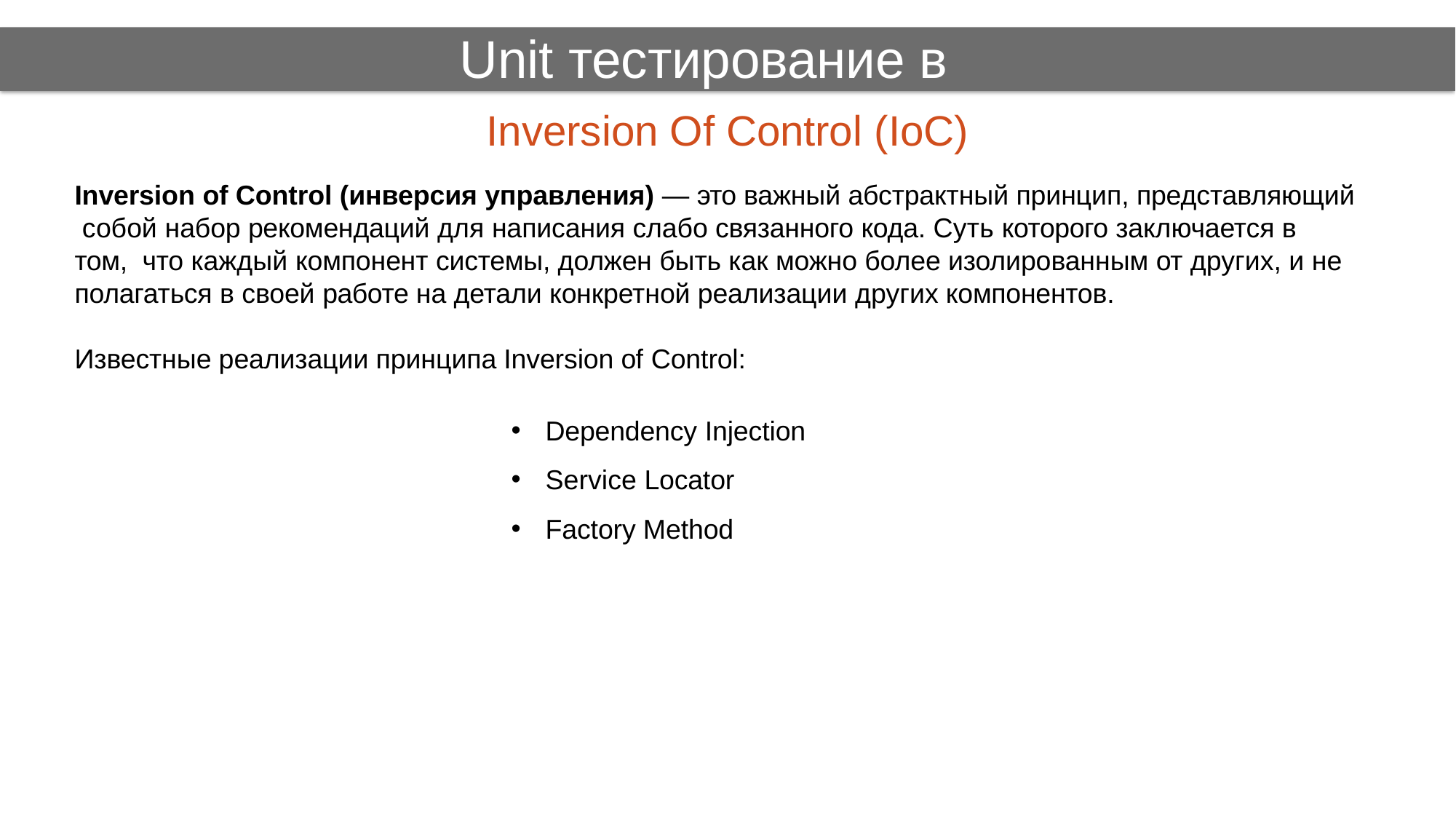

# Unit тестирование в C#
Inversion Of Control (IoC)
Inversion of Control (инверсия управления) — это важный абстрактный принцип, представляющий  собой набор рекомендаций для написания слабо связанного кода. Суть которого заключается в том,  что каждый компонент системы, должен быть как можно более изолированным от других, и не
полагаться в своей работе на детали конкретной реализации других компонентов.
Известные реализации принципа Inversion of Control:

Dependency Injection
Service Locator
Factory Method